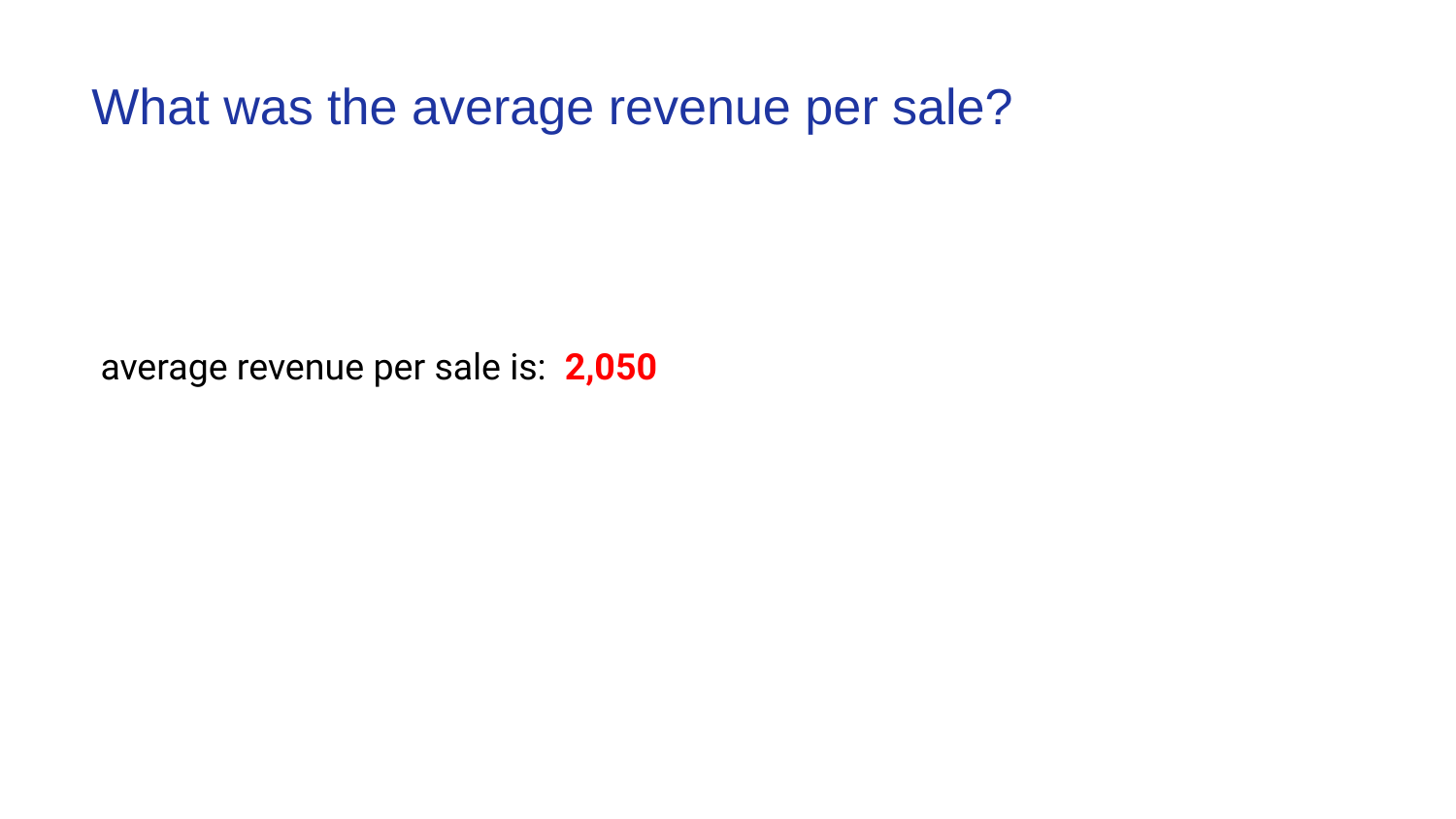

# What was the average revenue per sale?

 average revenue per sale is:  2,050